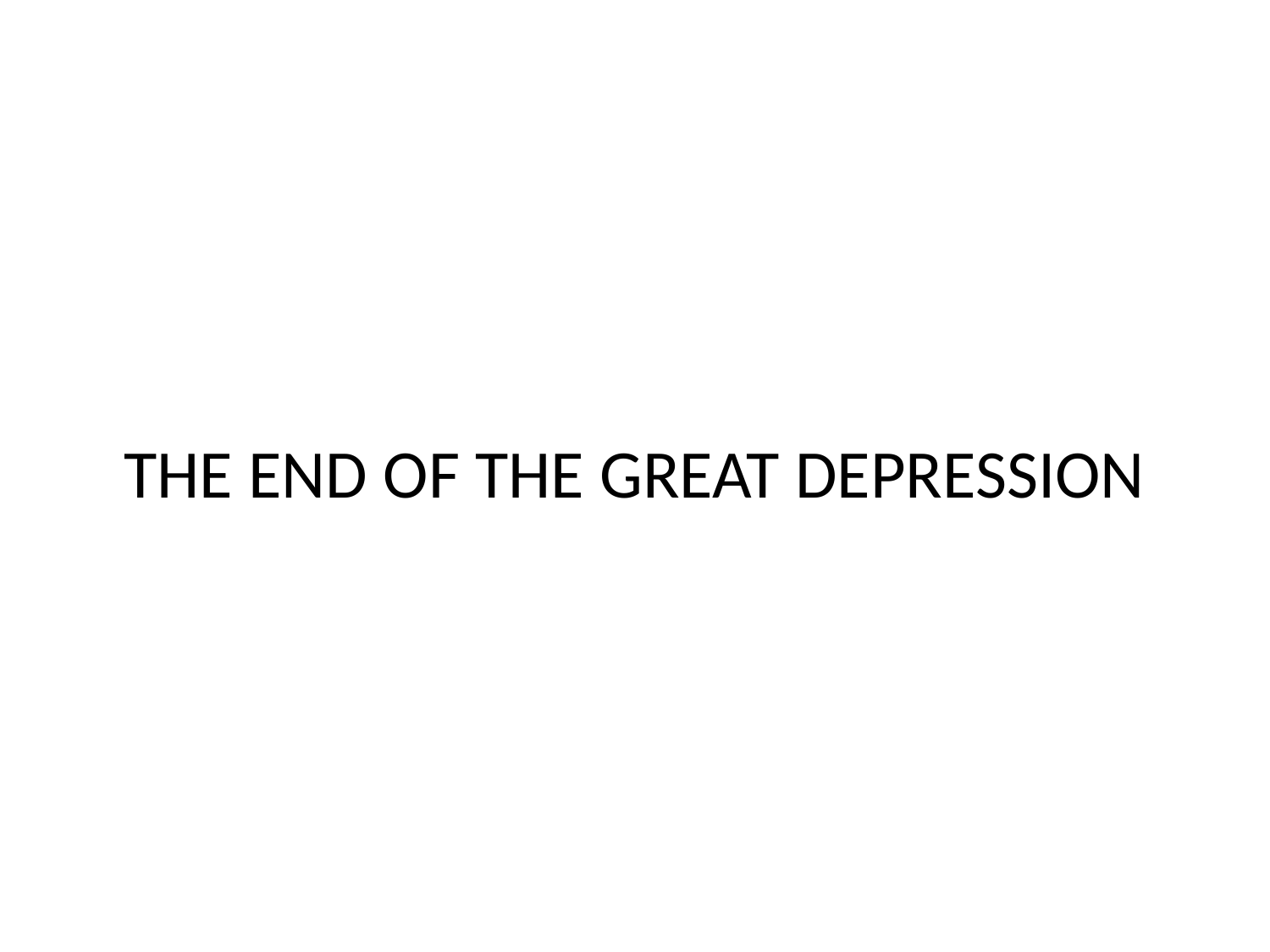

# THE END OF THE GREAT DEPRESSION